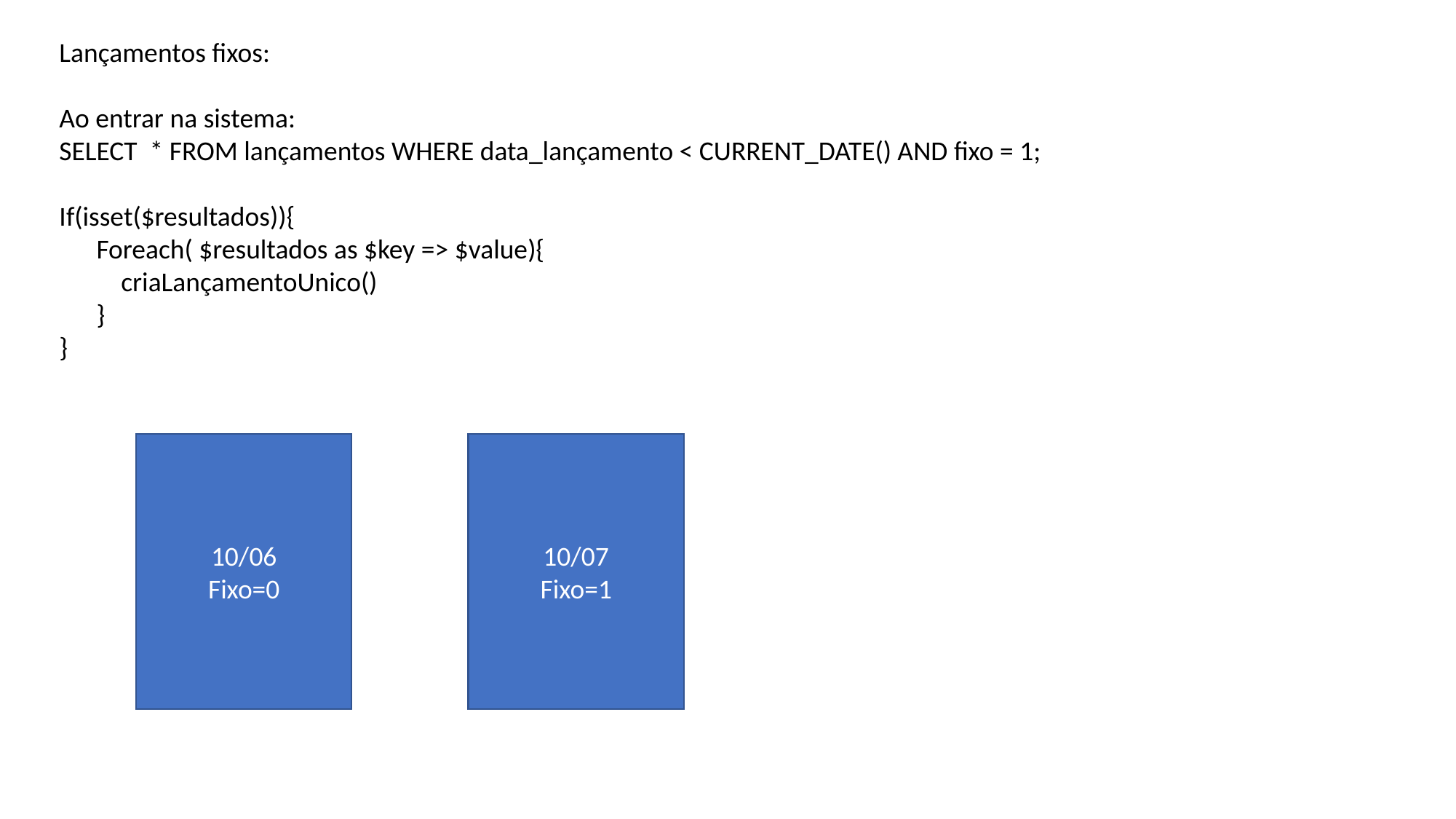

Lançamentos fixos:

Ao entrar na sistema:
SELECT  * FROM lançamentos WHERE data_lançamento < CURRENT_DATE() AND fixo = 1;

If(isset($resultados)){
      Foreach( $resultados as $key => $value){
          criaLançamentoUnico()
      }
}
10/06
Fixo=0
10/07
Fixo=1